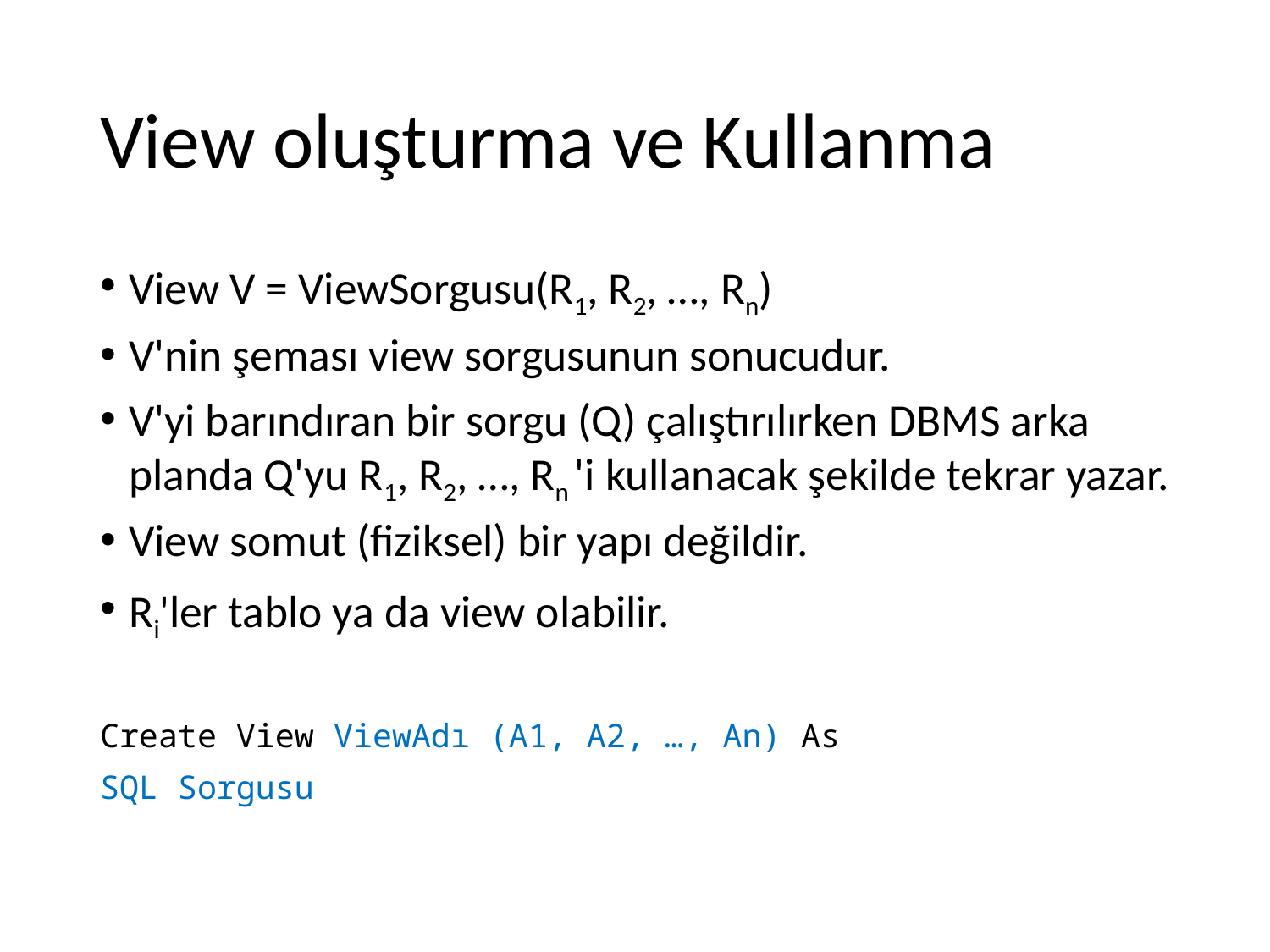

# View oluşturma ve Kullanma
View V = ViewSorgusu(R1, R2, …, Rn)
V'nin şeması view sorgusunun sonucudur.
V'yi barındıran bir sorgu (Q) çalıştırılırken DBMS arka planda Q'yu R1, R2, …, Rn 'i kullanacak şekilde tekrar yazar.
View somut (fiziksel) bir yapı değildir.
Ri'ler tablo ya da view olabilir.

Create View ViewAdı (A1, A2, …, An) As
SQL Sorgusu